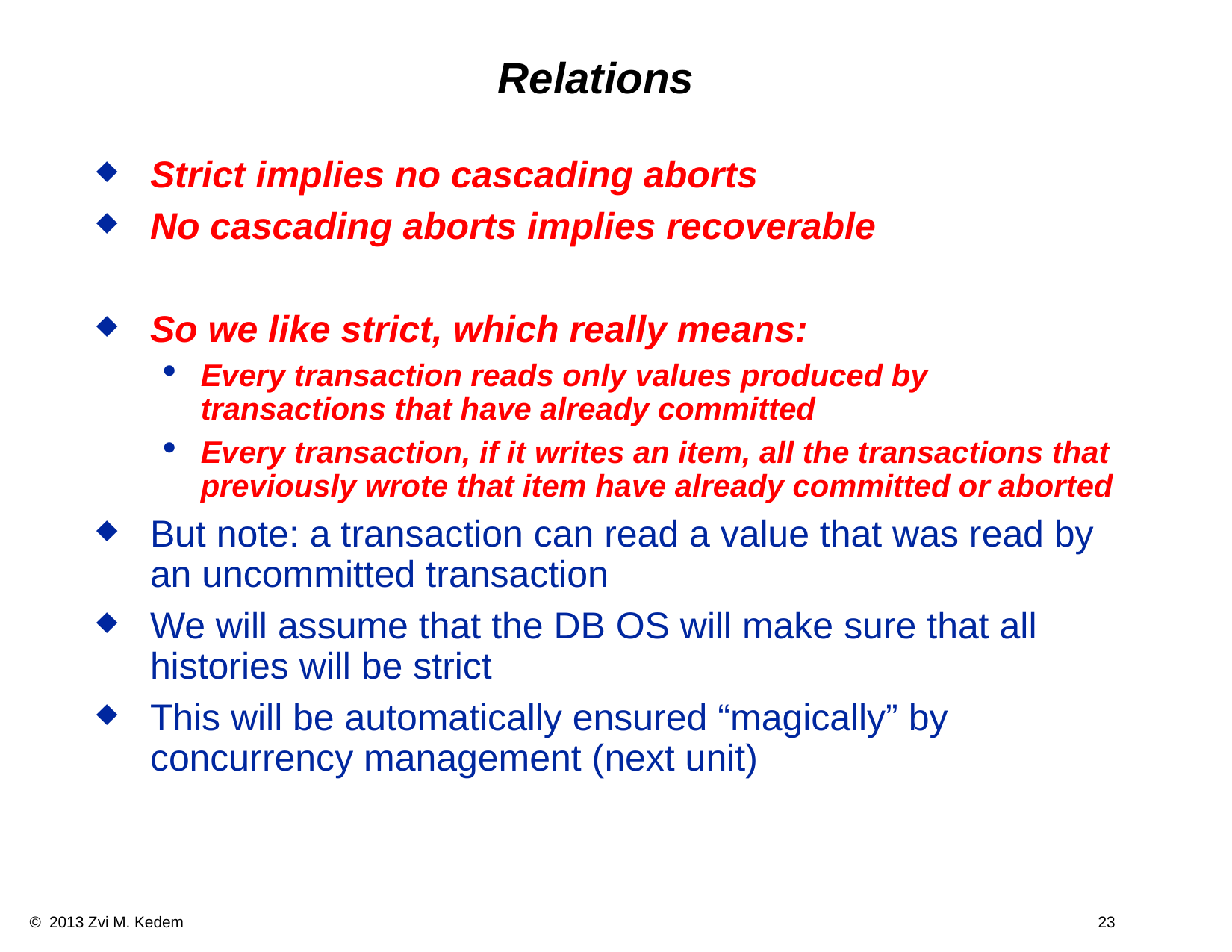

Relations
Strict implies no cascading aborts
No cascading aborts implies recoverable

So we like strict, which really means:
Every transaction reads only values produced by transactions that have already committed
Every transaction, if it writes an item, all the transactions that previously wrote that item have already committed or aborted
But note: a transaction can read a value that was read by an uncommitted transaction
We will assume that the DB OS will make sure that all histories will be strict
This will be automatically ensured “magically” by concurrency management (next unit)